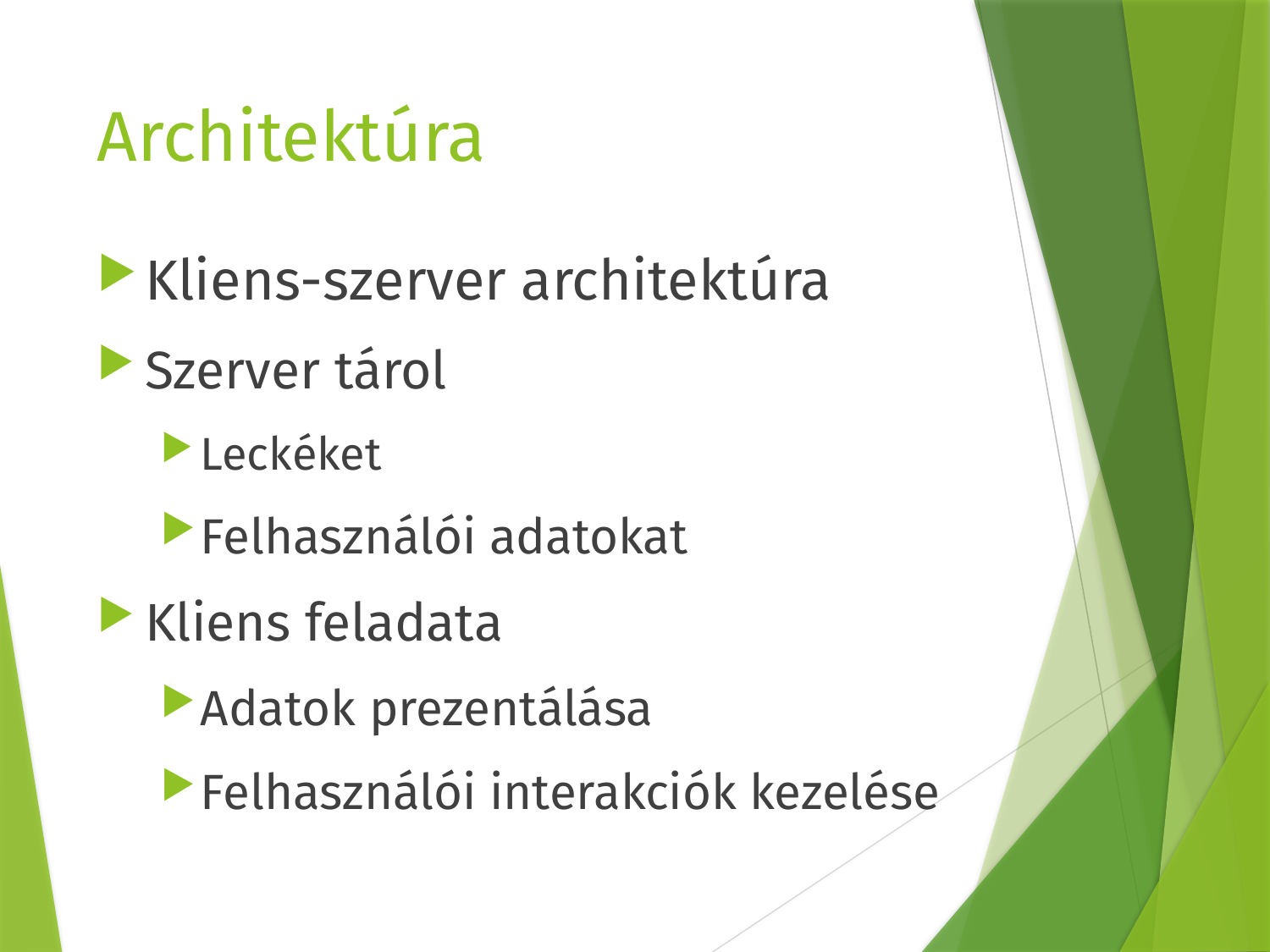

# Architektúra
Kliens-szerver architektúra
Szerver tárol
Leckéket
Felhasználói adatokat
Kliens feladata
Adatok prezentálása
Felhasználói interakciók kezelése